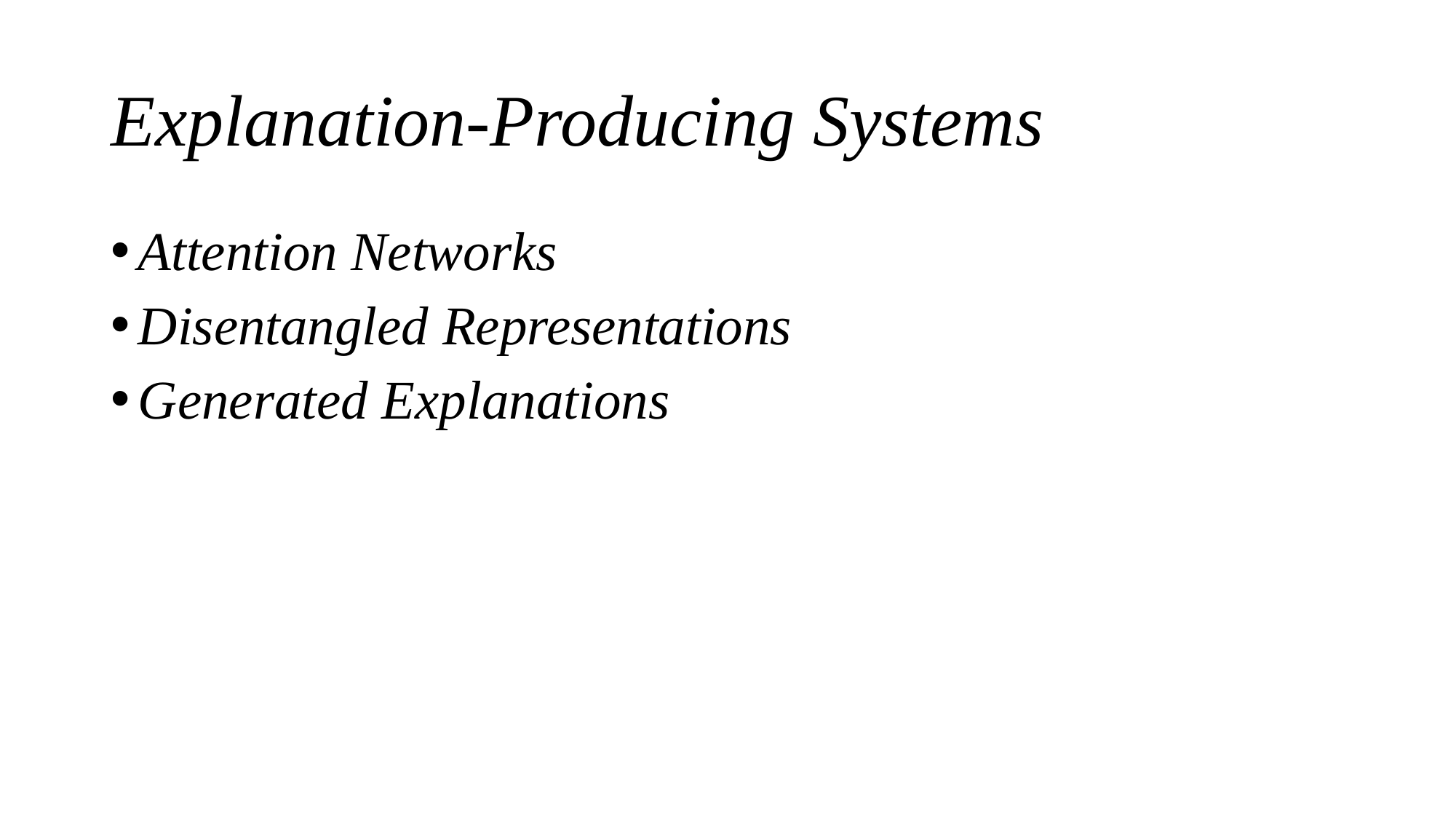

# Explanation-Producing Systems
Attention Networks
Disentangled Representations
Generated Explanations